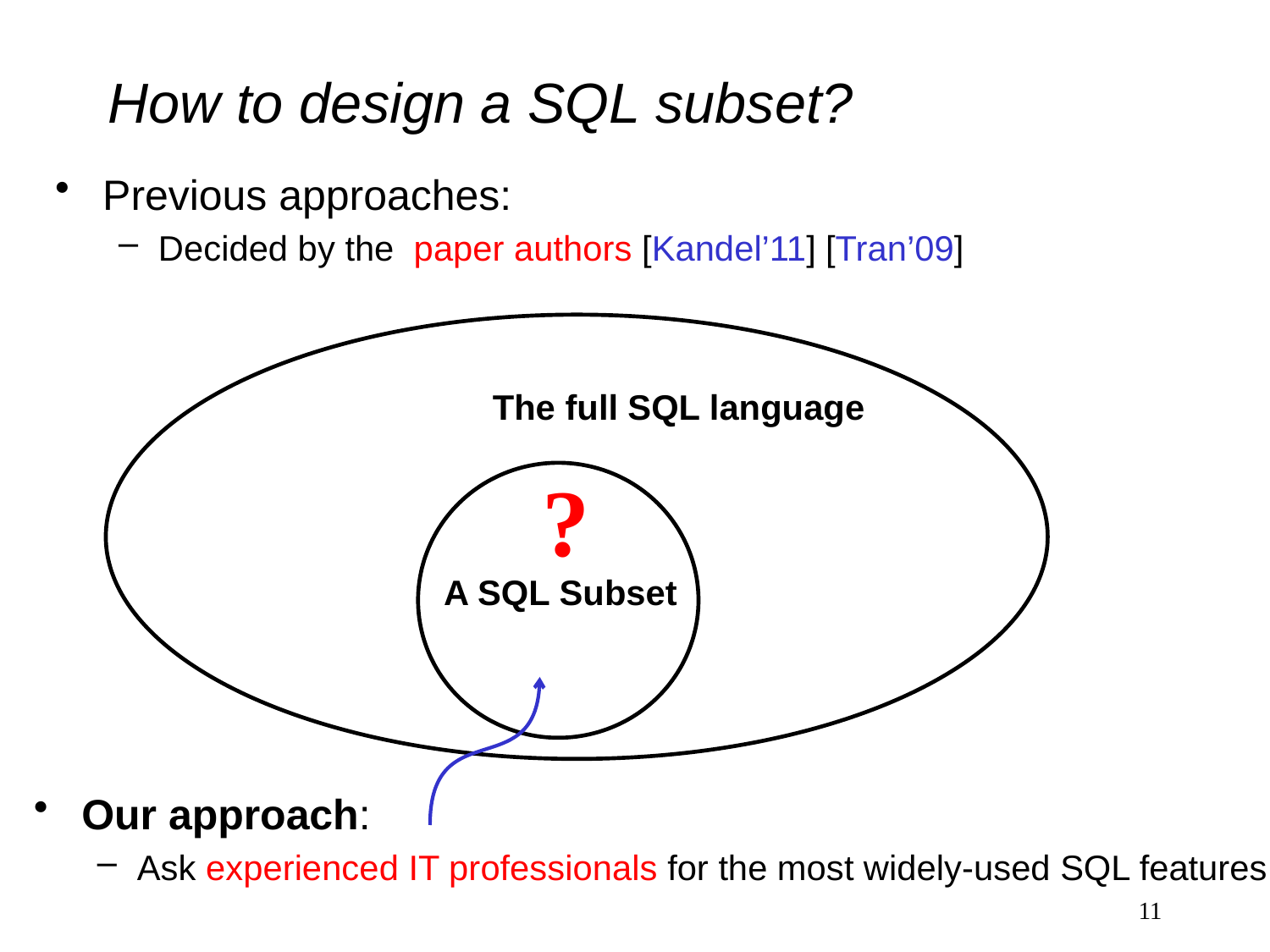

# How to design a SQL subset?
Previous approaches:
Decided by the  paper authors [Kandel’11] [Tran’09]

The full SQL language
?

A SQL Subset

Our approach:
Ask experienced IT professionals for the most widely-used SQL features

11